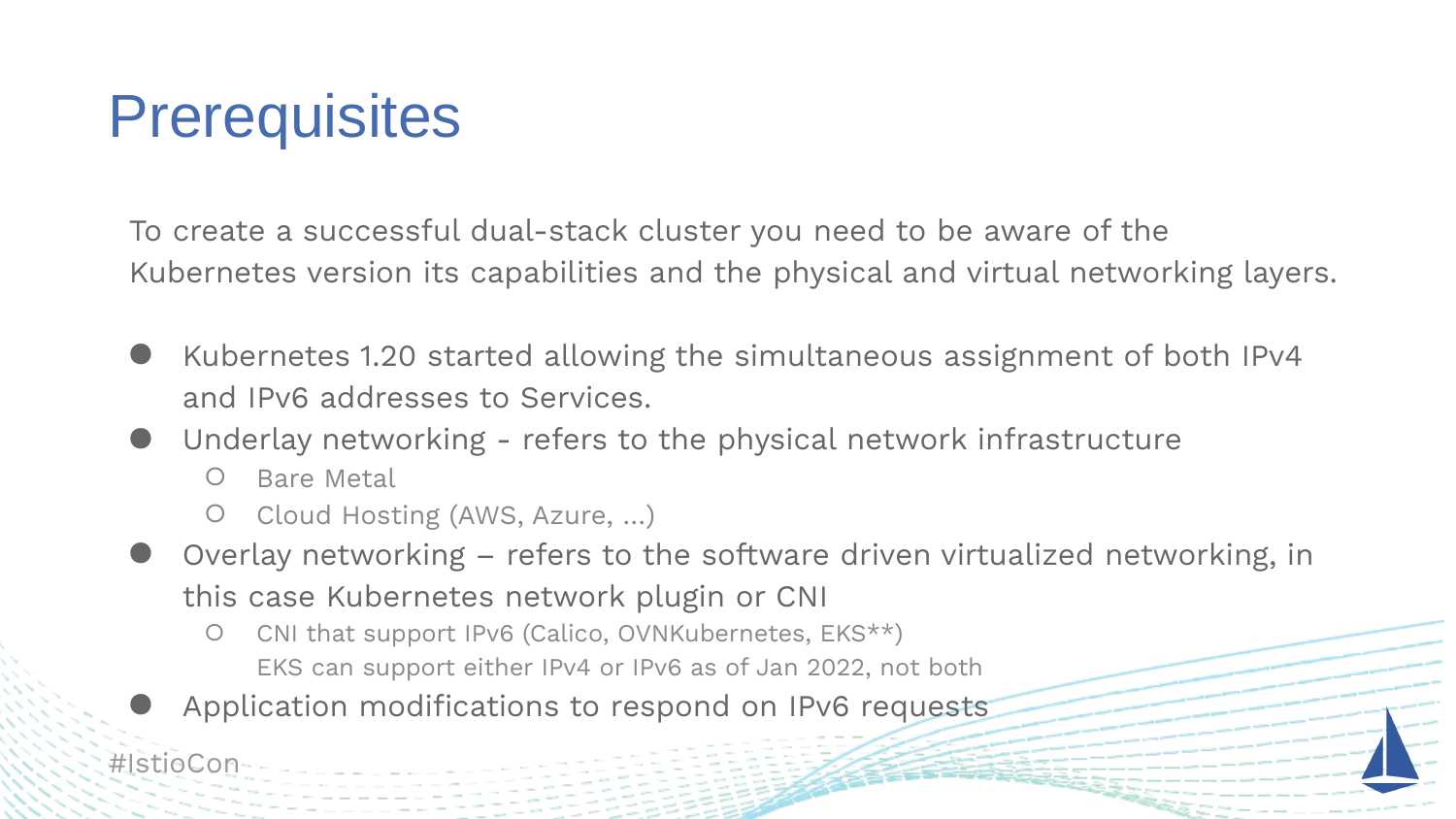

# Prerequisites
To create a successful dual-stack cluster you need to be aware of the Kubernetes version its capabilities and the physical and virtual networking layers.

Kubernetes 1.20 started allowing the simultaneous assignment of both IPv4 and IPv6 addresses to Services.
Underlay networking - refers to the physical network infrastructure
Bare Metal
Cloud Hosting (AWS, Azure, …)
Overlay networking – refers to the software driven virtualized networking, in this case Kubernetes network plugin or CNI
CNI that support IPv6 (Calico, OVNKubernetes, EKS**)
EKS can support either IPv4 or IPv6 as of Jan 2022, not both
Application modifications to respond on IPv6 requests